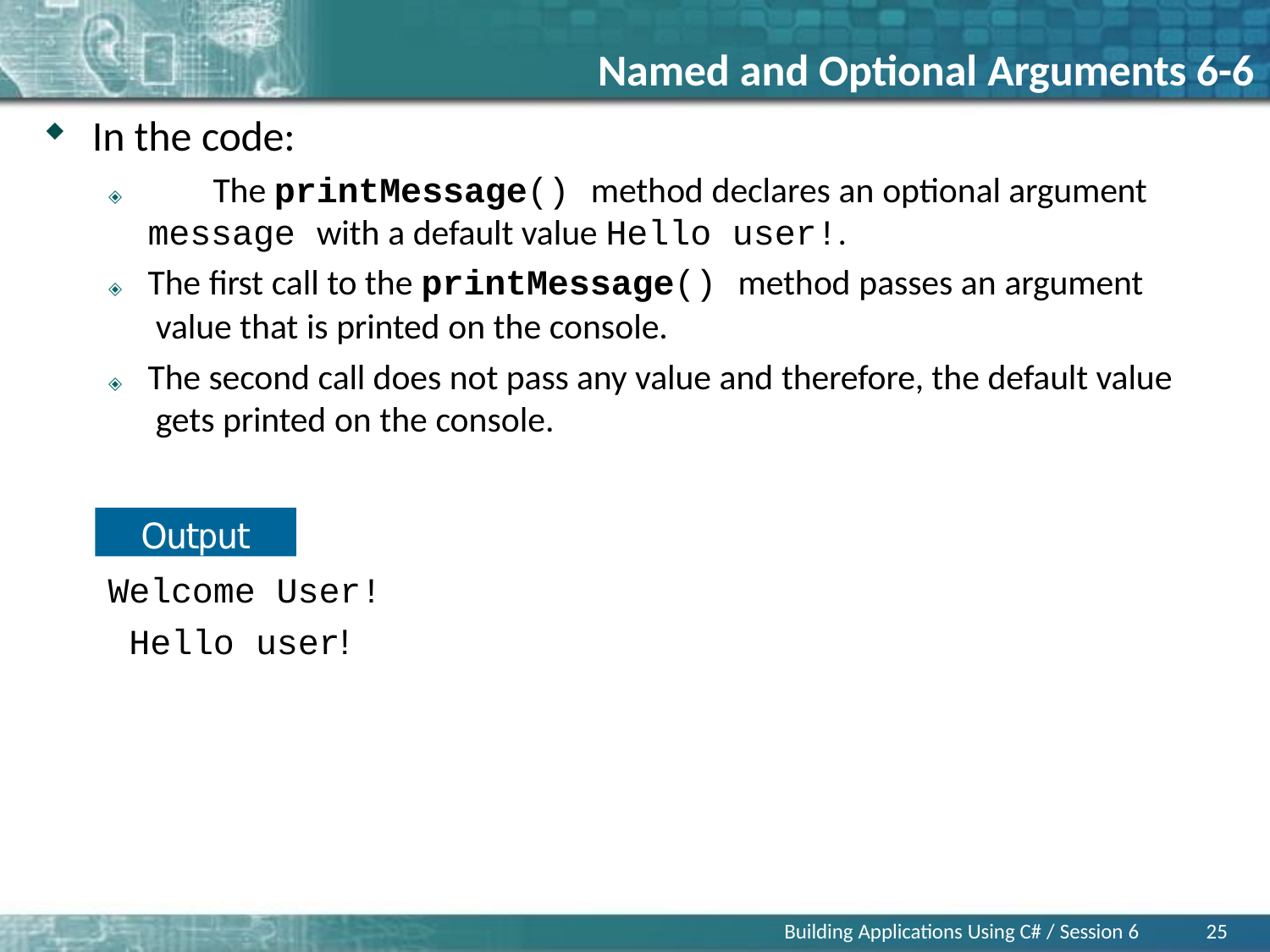

# Named and Optional Arguments 6-6
In the code:
🞛	The printMessage() method declares an optional argument
message with a default value Hello user!.
🞛	The first call to the printMessage() method passes an argument  value that is printed on the console.
🞛	The second call does not pass any value and therefore, the default value  gets printed on the console.
Output
Welcome User!  Hello user!
Building Applications Using C# / Session 6
25